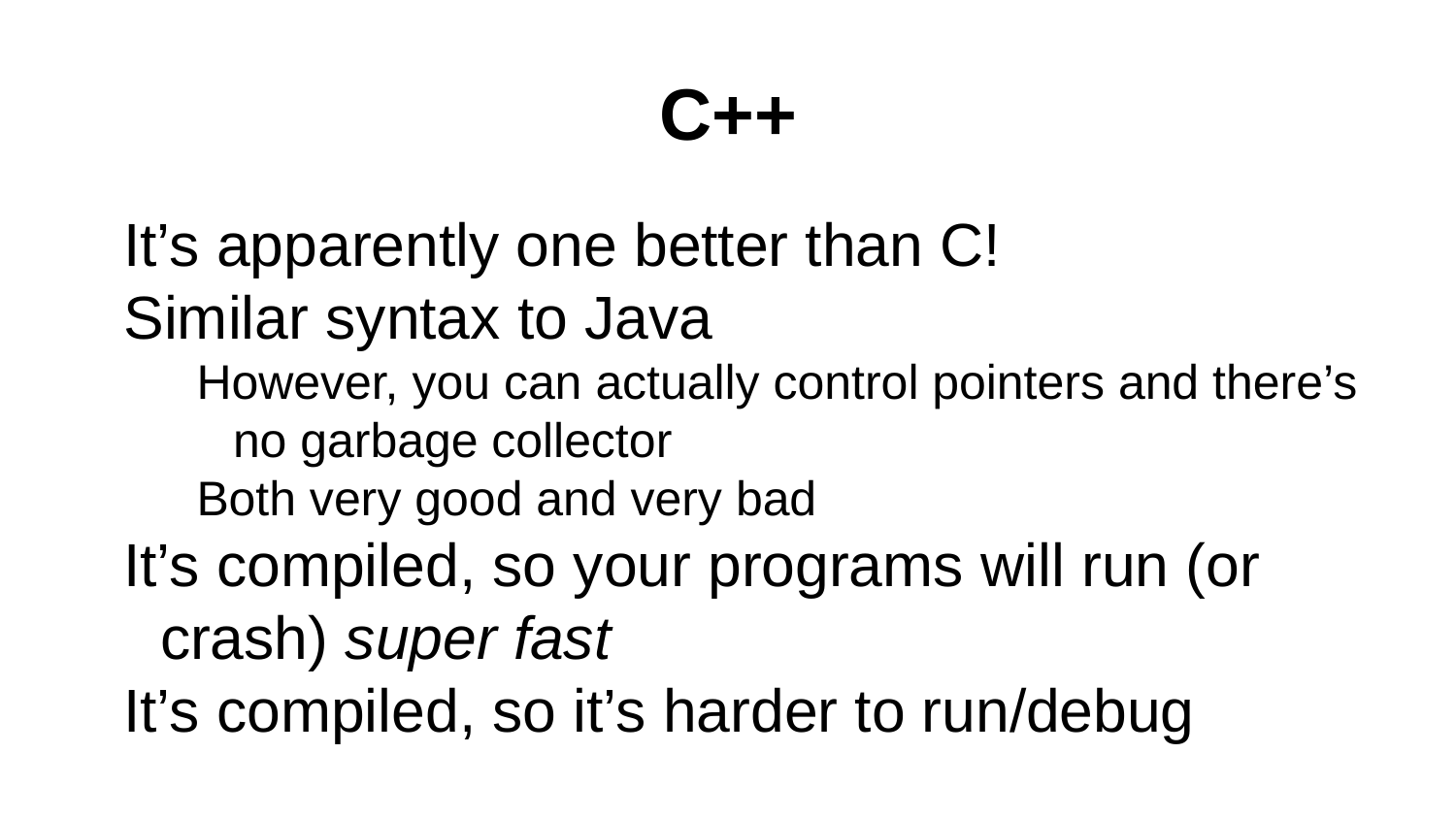

# C++
It’s apparently one better than C!
Similar syntax to Java
However, you can actually control pointers and there’s no garbage collector
Both very good and very bad
It’s compiled, so your programs will run (or crash) super fast
It’s compiled, so it’s harder to run/debug